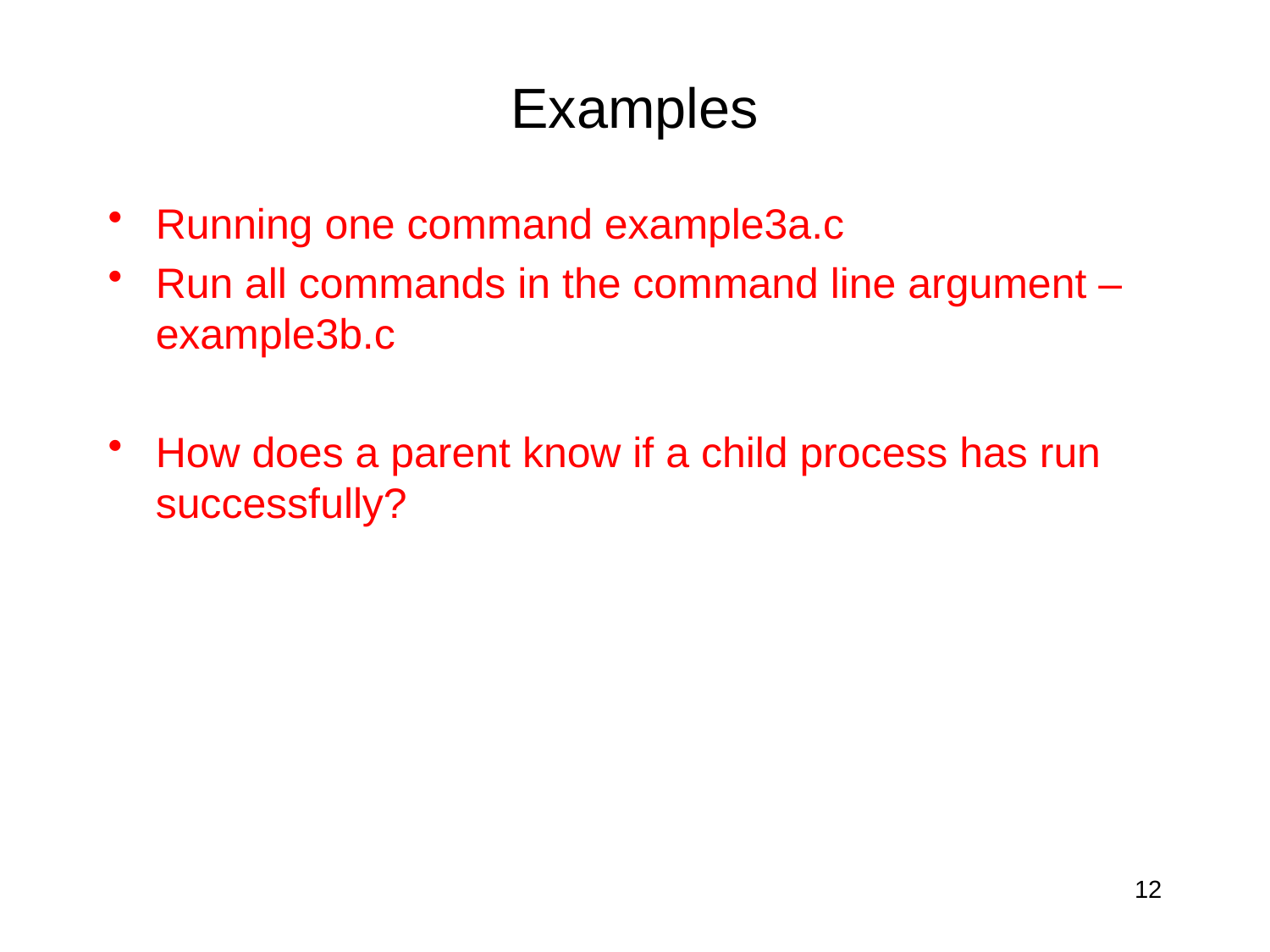

# Examples
Running one command example3a.c
Run all commands in the command line argument – example3b.c

How does a parent know if a child process has run successfully?

12